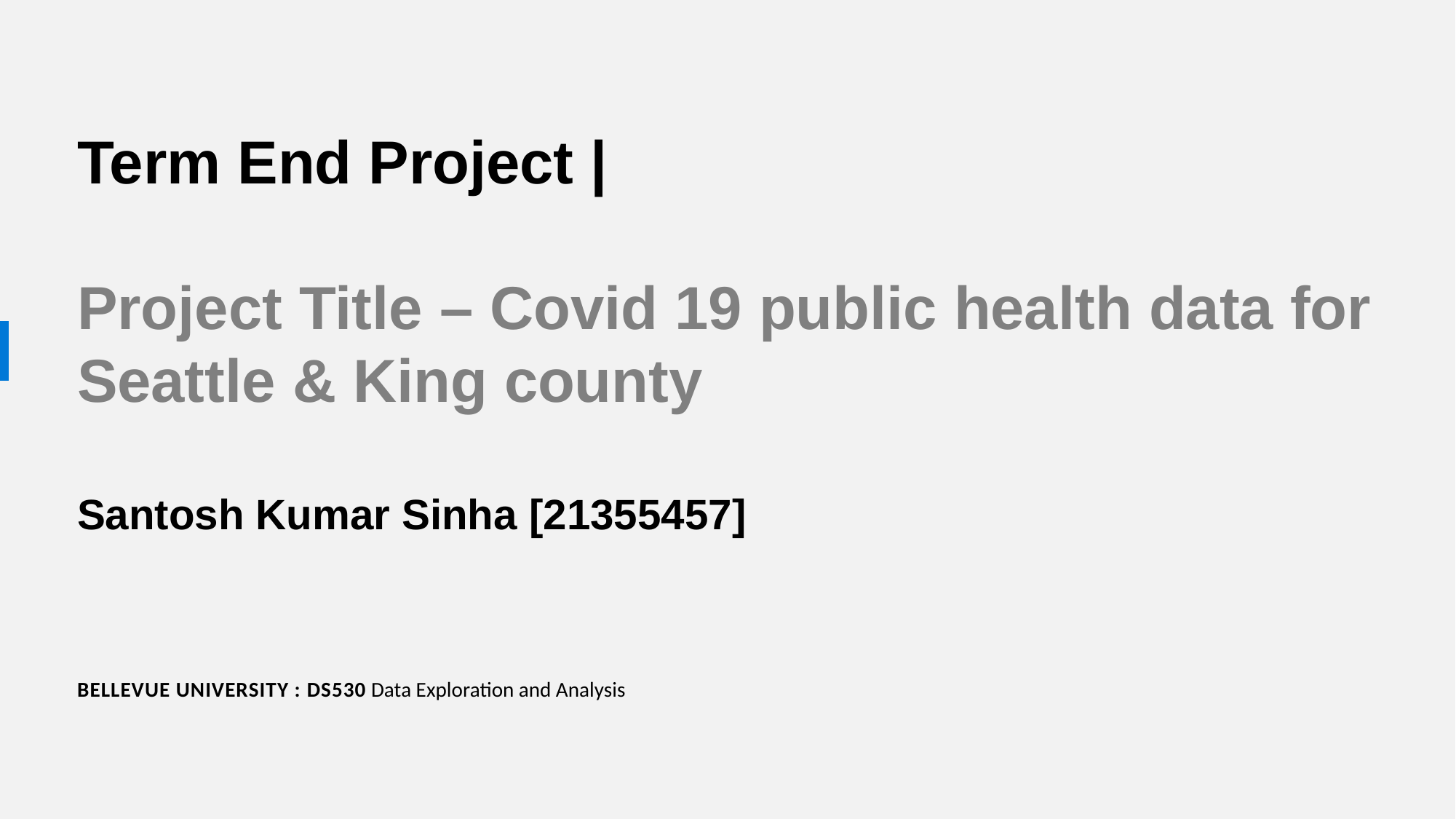

Term End Project |

Project Title – Covid 19 public health data for Seattle & King county

Santosh Kumar Sinha [21355457]

BELLEVUE UNIVERSITY : DS530 Data Exploration and Analysis